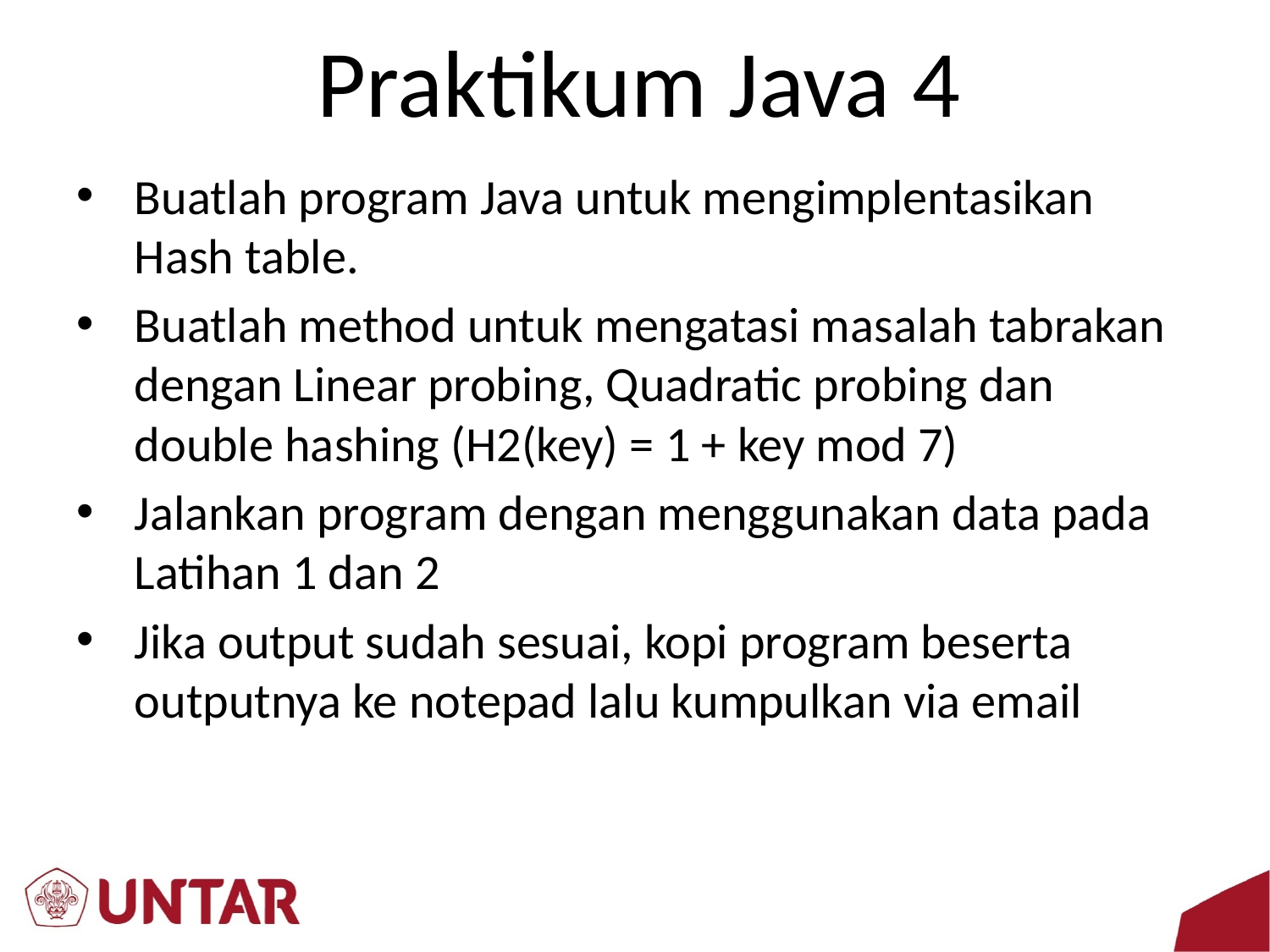

# Praktikum Java 4
Buatlah program Java untuk mengimplentasikan Hash table.
Buatlah method untuk mengatasi masalah tabrakan dengan Linear probing, Quadratic probing dan double hashing (H2(key) = 1 + key mod 7)
Jalankan program dengan menggunakan data pada Latihan 1 dan 2
Jika output sudah sesuai, kopi program beserta outputnya ke notepad lalu kumpulkan via email